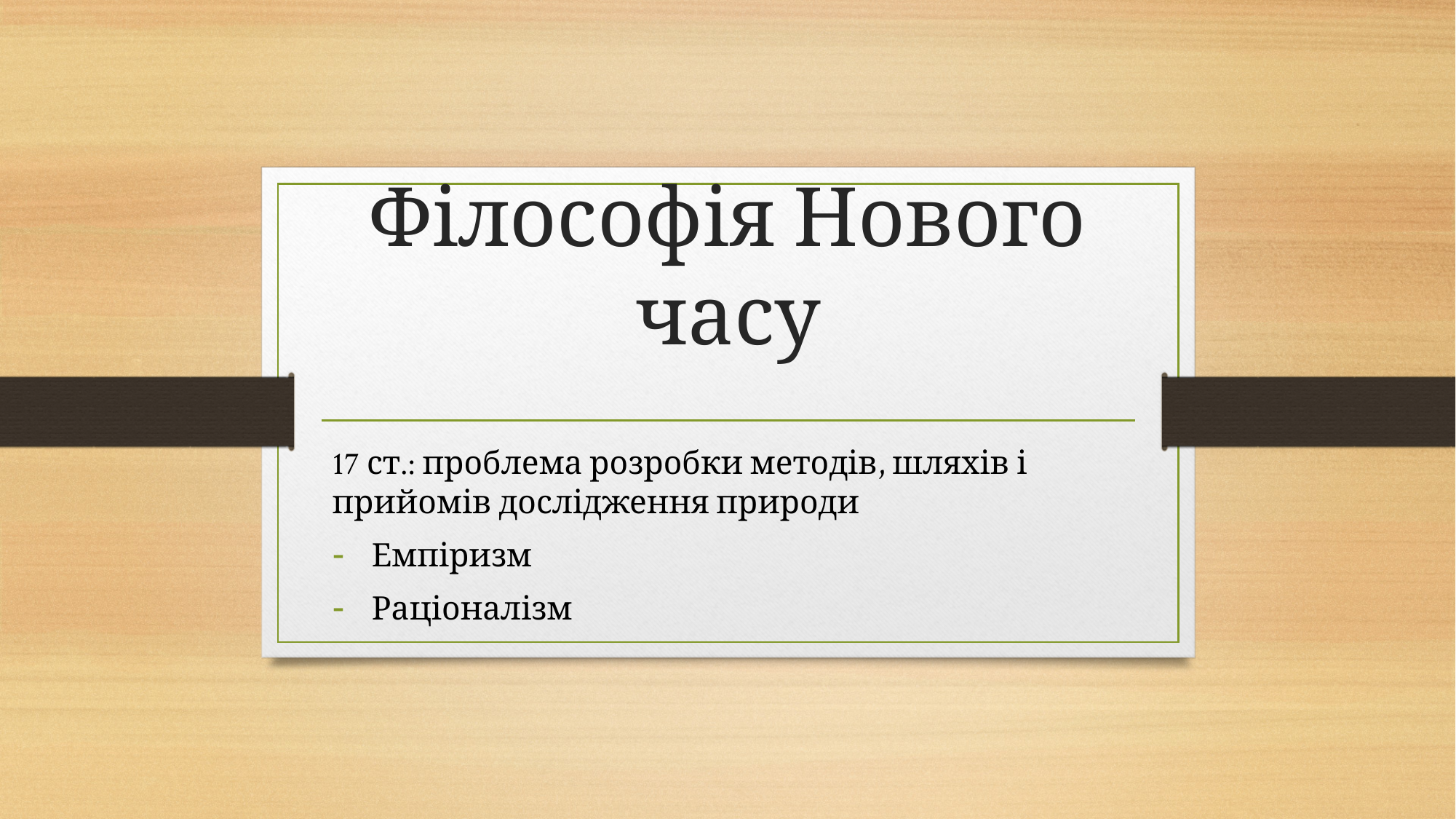

# Філософія Нового часу
17 ст.: проблема розробки методів, шляхів і прийомів дослідження природи
Емпіризм
Раціоналізм